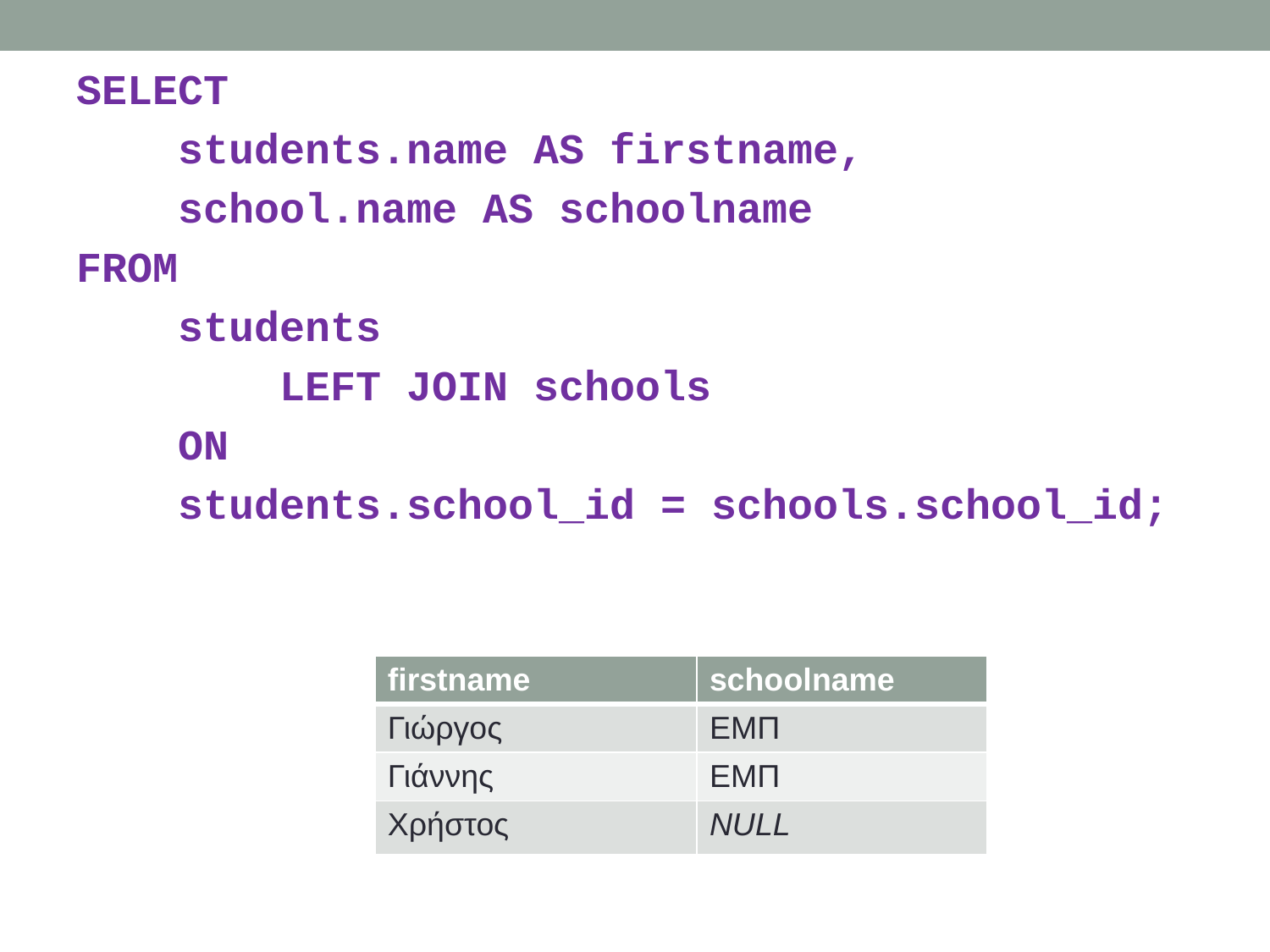

SELECT
    students.name AS firstname,
    school.name AS schoolname
FROM
    students
        LEFT JOIN schools
    ON
    students.school_id = schools.school_id;

| firstname | schoolname |
| --- | --- |
| Γιώργος | ΕΜΠ |
| Γιάννης | ΕΜΠ |
| Χρήστος | NULL |